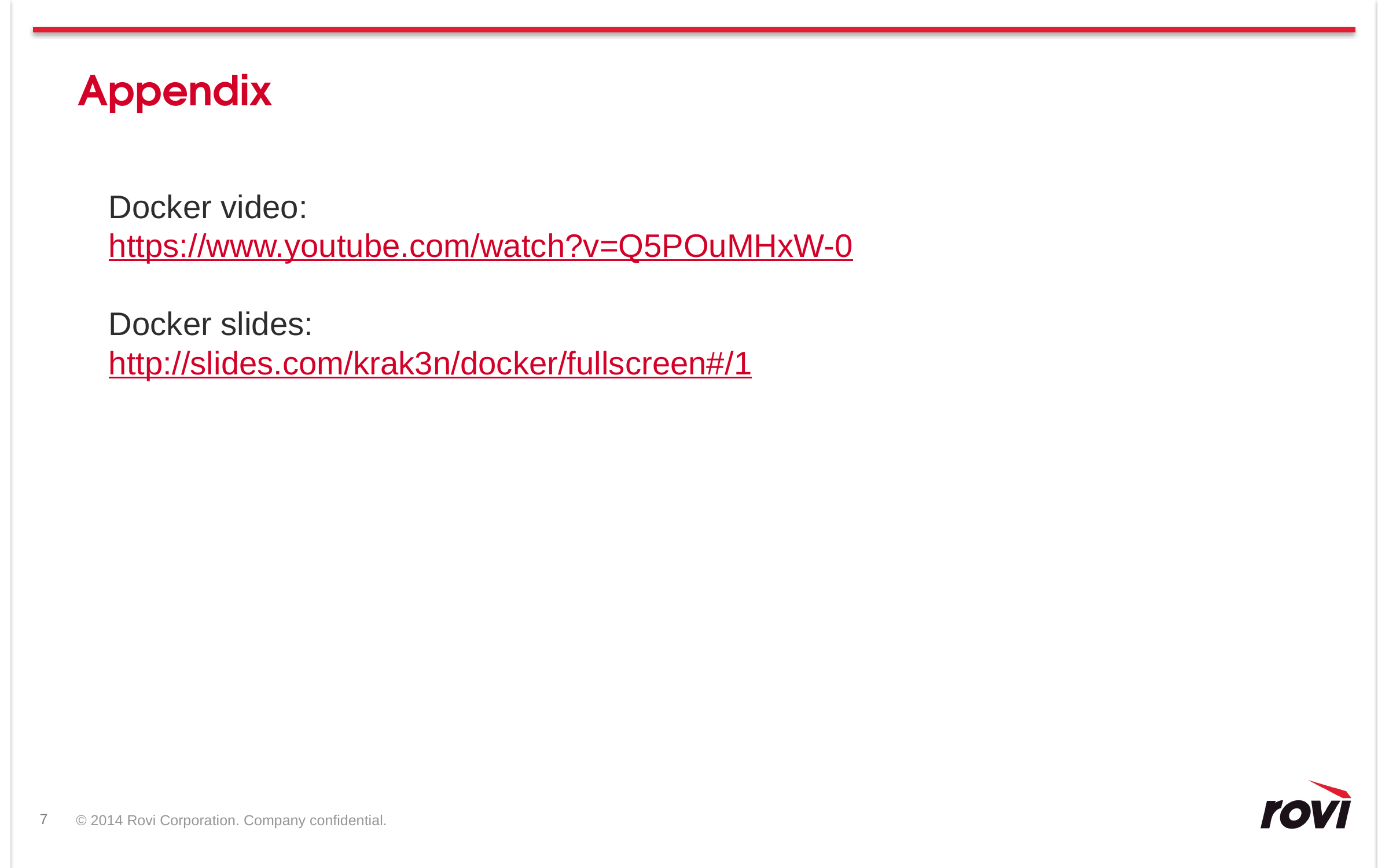

# Appendix
Docker video:
https://www.youtube.com/watch?v=Q5POuMHxW-0

Docker slides:
http://slides.com/krak3n/docker/fullscreen#/1